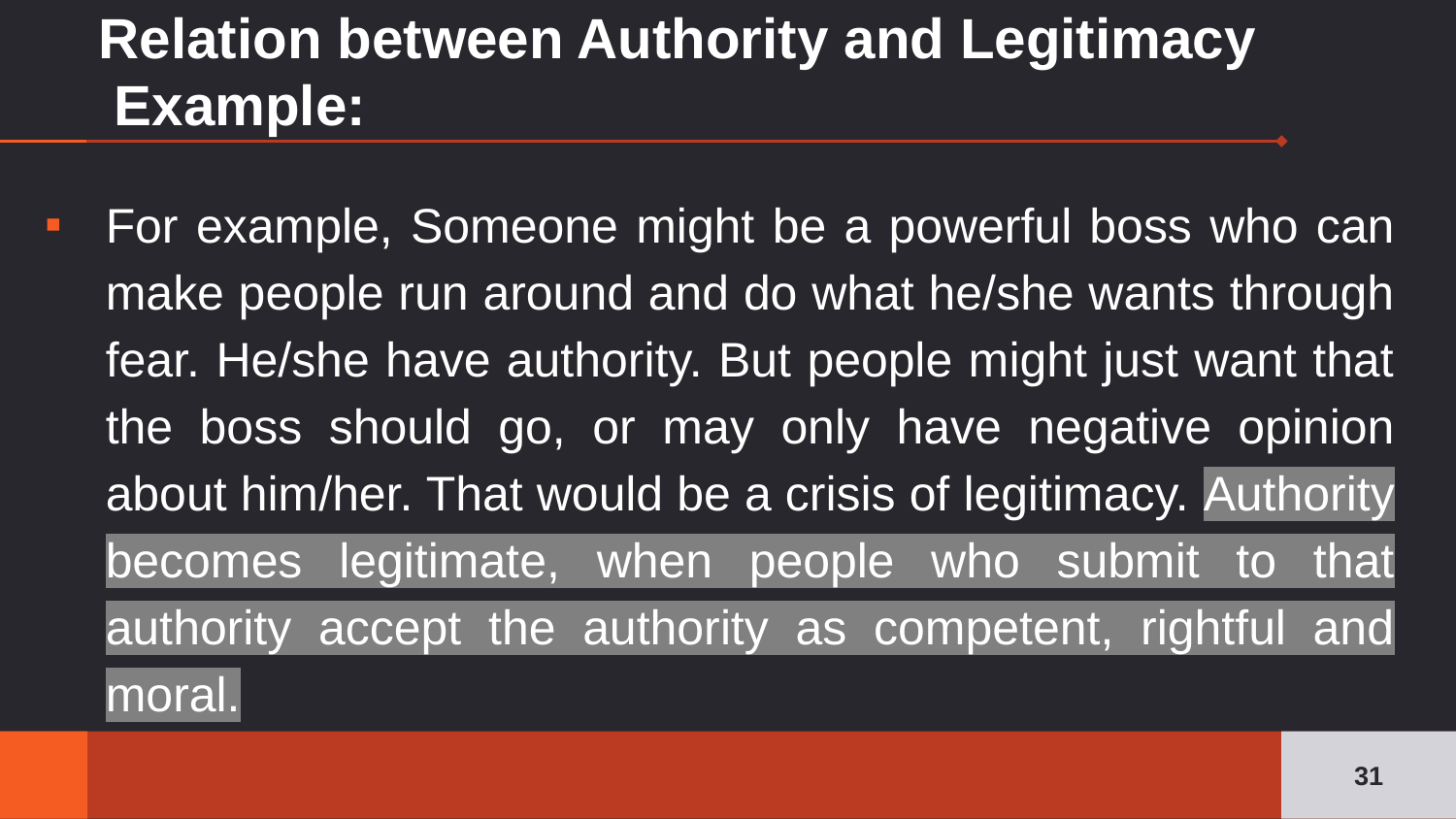

# Relation between Authority and Legitimacy Example:
For example, Someone might be a powerful boss who can make people run around and do what he/she wants through fear. He/she have authority. But people might just want that the boss should go, or may only have negative opinion about him/her. That would be a crisis of legitimacy. Authority becomes legitimate, when people who submit to that authority accept the authority as competent, rightful and moral.

31